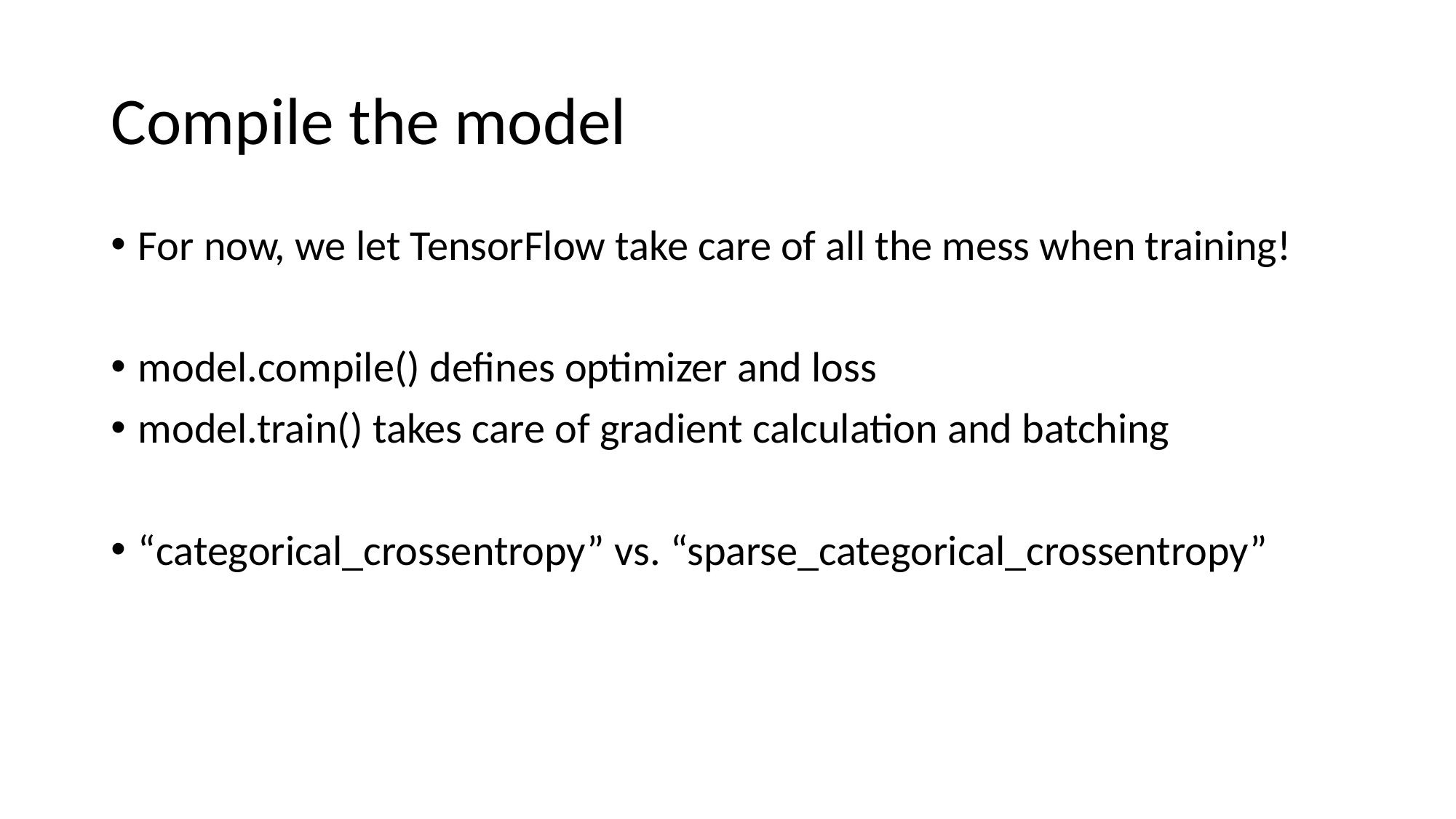

# Compile the model
For now, we let TensorFlow take care of all the mess when training!

model.compile() defines optimizer and loss
model.train() takes care of gradient calculation and batching

“categorical_crossentropy” vs. “sparse_categorical_crossentropy”